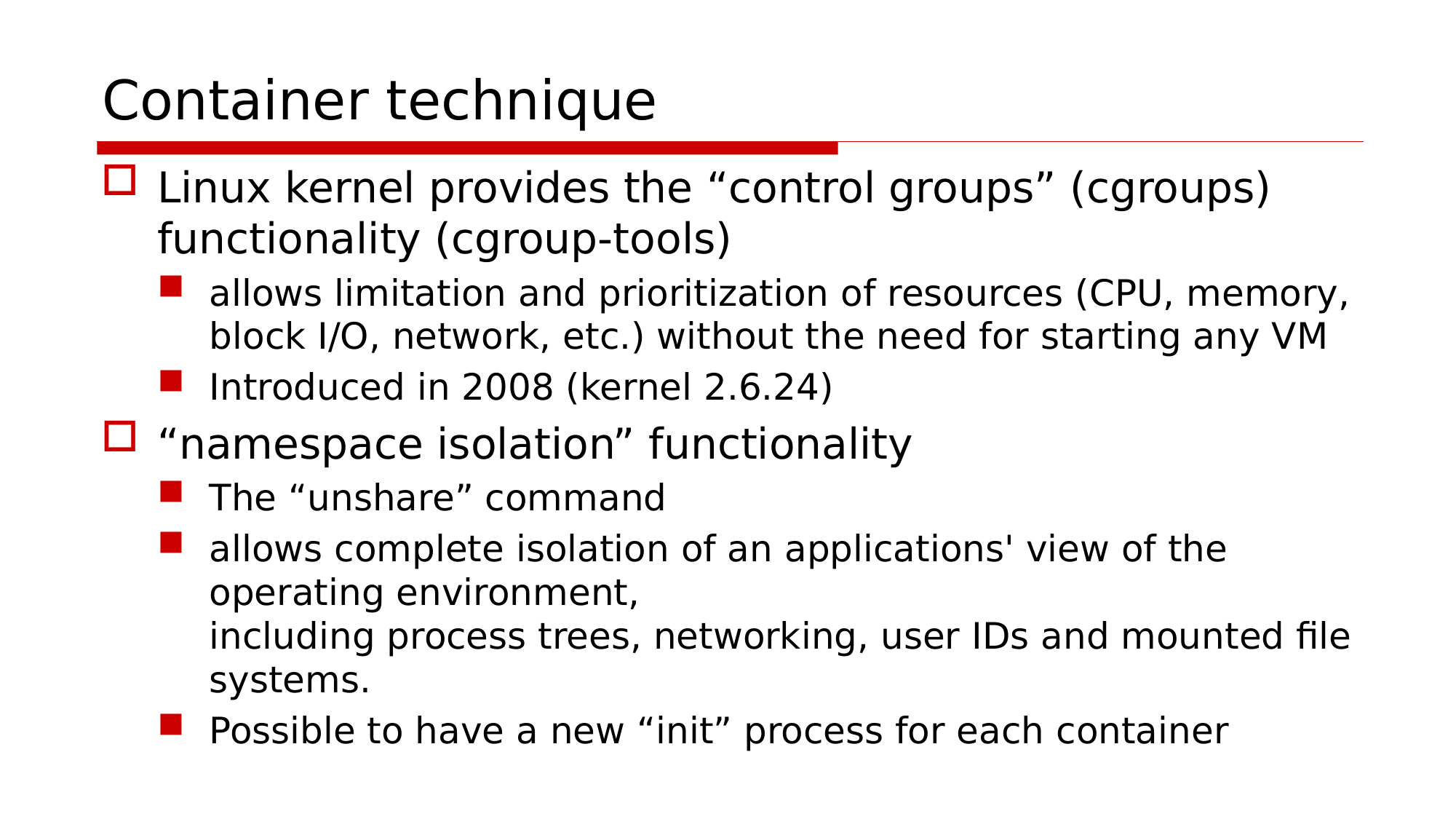

# Container technique
Linux kernel provides the “control groups” (cgroups) functionality (cgroup-tools)
allows limitation and prioritization of resources (CPU, memory, block I/O, network, etc.) without the need for starting any VM
Introduced in 2008 (kernel 2.6.24)
“namespace isolation” functionality
The “unshare” command
allows complete isolation of an applications' view of the operating environment, including process trees, networking, user IDs and mounted file systems.
Possible to have a new “init” process for each container